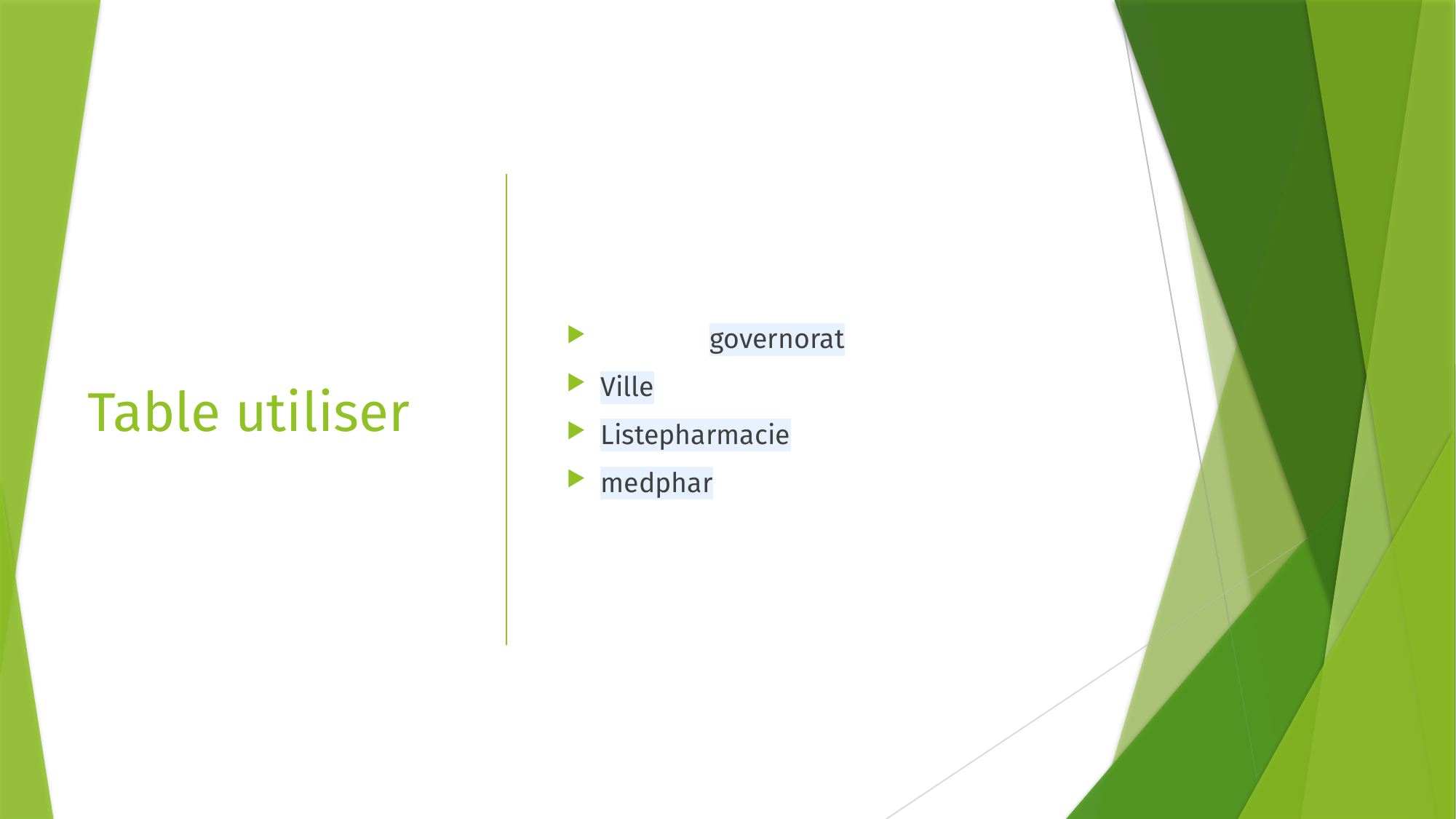

# Table utiliser
	governorat
Ville
Listepharmacie
medphar